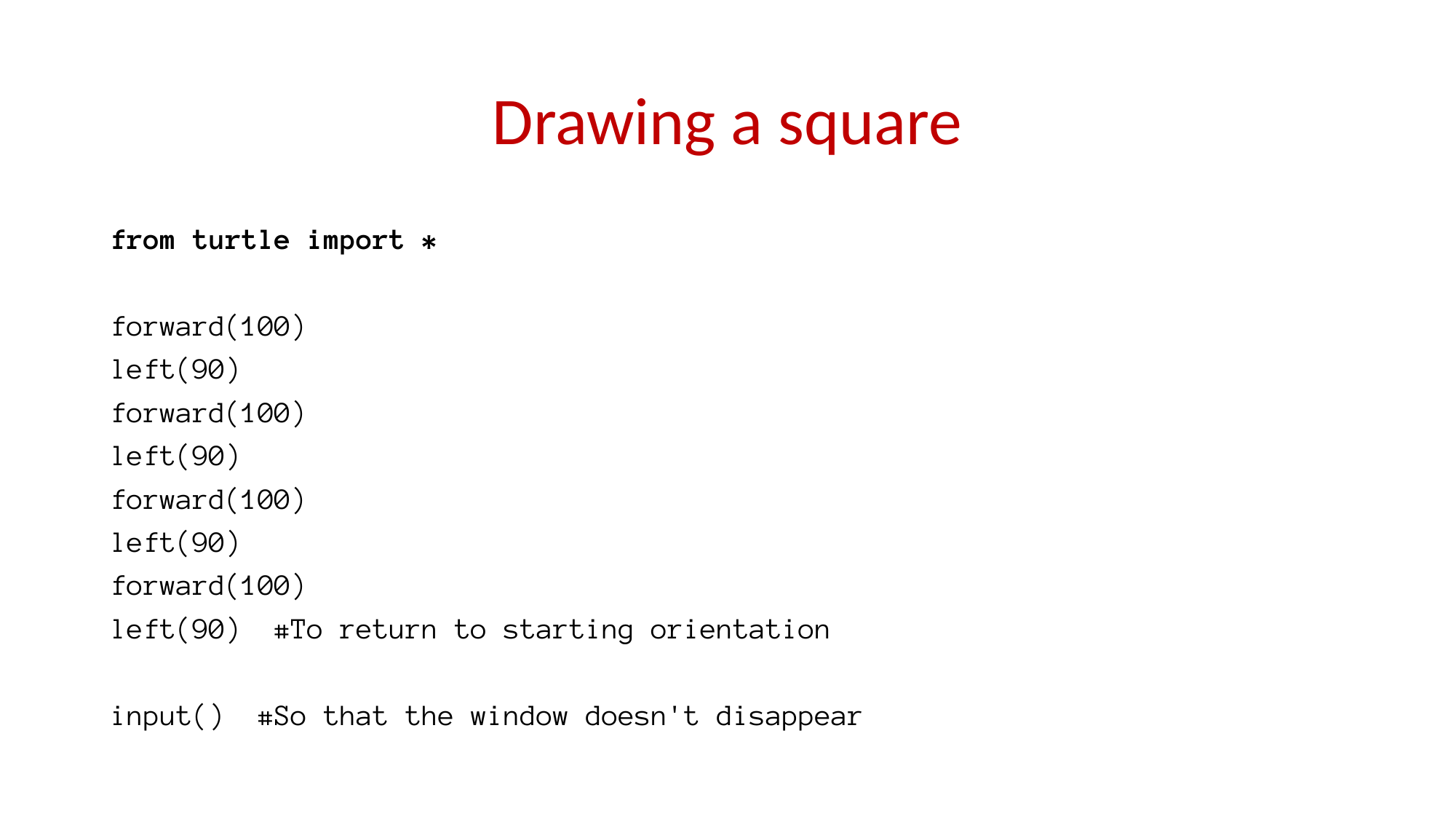

# Drawing a square
from turtle import *

forward(100)
left(90)
forward(100)
left(90)
forward(100)
left(90)
forward(100)
left(90)  #To return to starting orientation

input()  #So that the window doesn't disappear